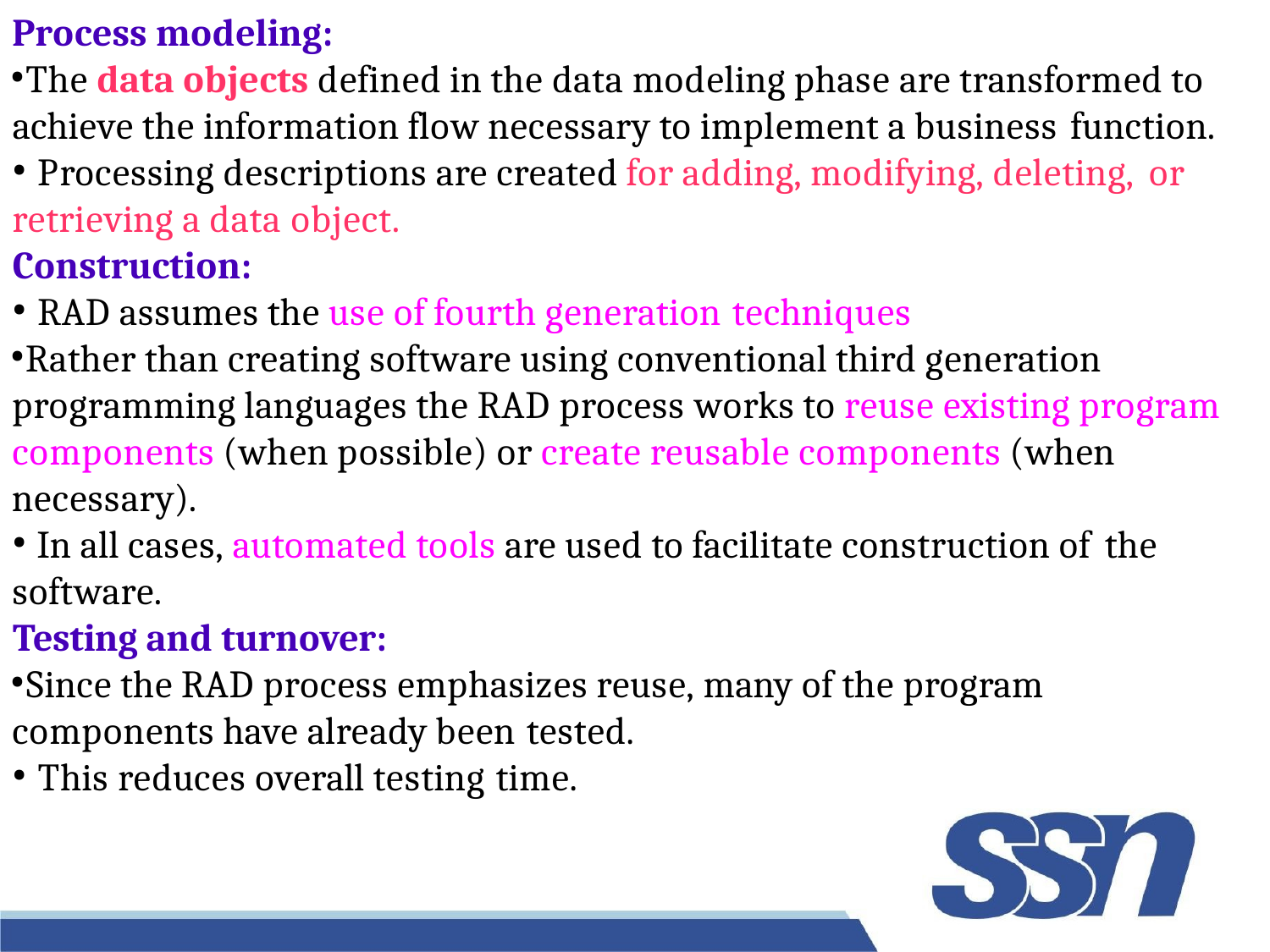

Process modeling:
The data objects defined in the data modeling phase are transformed to  achieve the information flow necessary to implement a business function.
Processing descriptions are created for adding, modifying, deleting, or
retrieving a data object.
Construction:
RAD assumes the use of fourth generation techniques
Rather than creating software using conventional third generation  programming languages the RAD process works to reuse existing program  components (when possible) or create reusable components (when  necessary).
In all cases, automated tools are used to facilitate construction of the
software.
Testing and turnover:
Since the RAD process emphasizes reuse, many of the program  components have already been tested.
This reduces overall testing time.